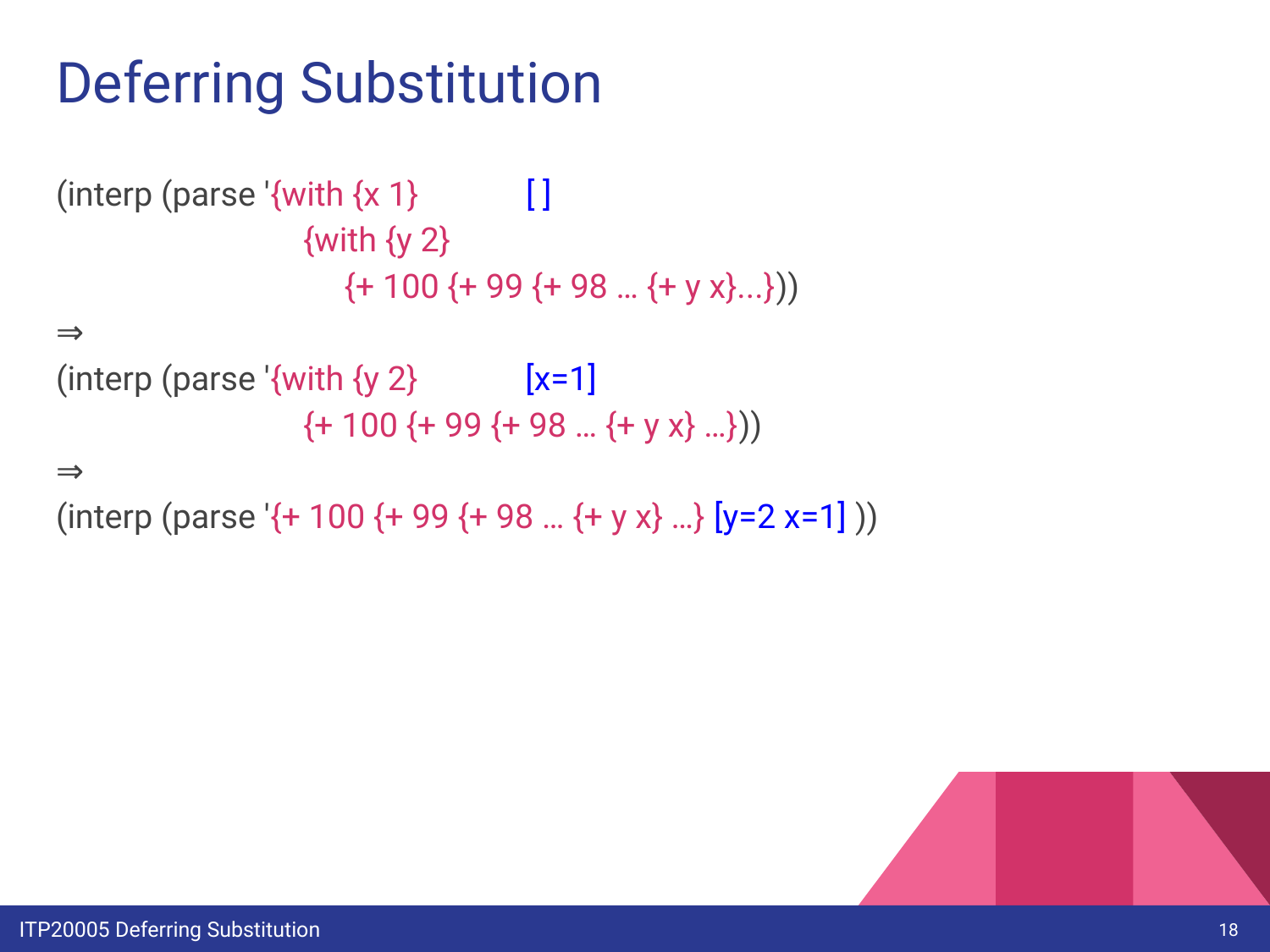

# Deferring Substitution

(interp (parse '{with {x 1}             [ ]
                              {with {y 2}
                                   {+ 100 {+ 99 {+ 98 … {+ y x}...}))
⇒
(interp (parse '{with {y 2}             [x=1]
                              {+ 100 {+ 99 {+ 98 … {+ y x} …}))
⇒
(interp (parse '{+ 100 {+ 99 {+ 98 … {+ y x} …} [y=2 x=1] ))
18